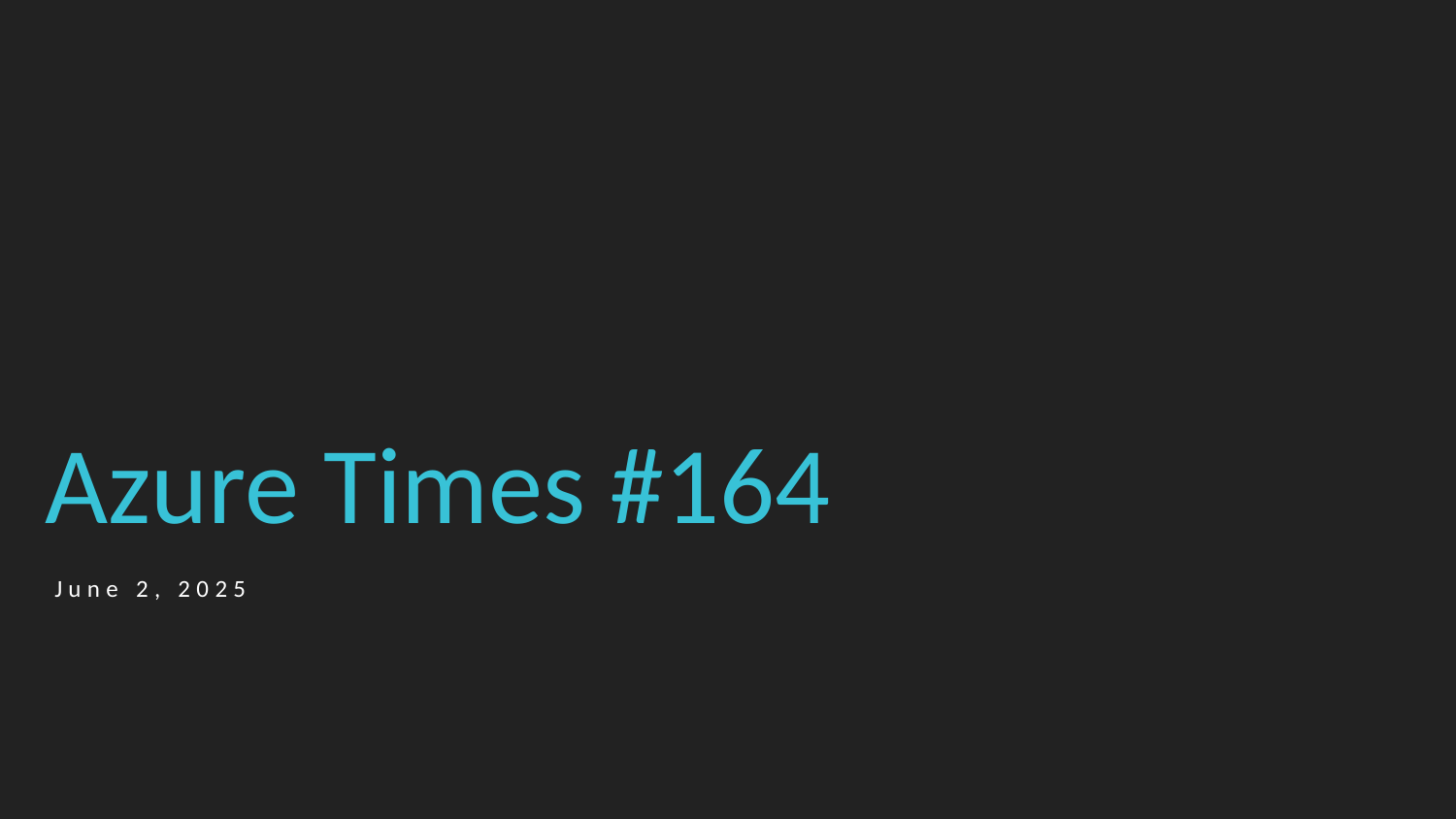

# Azure Times #164
June 2, 2025